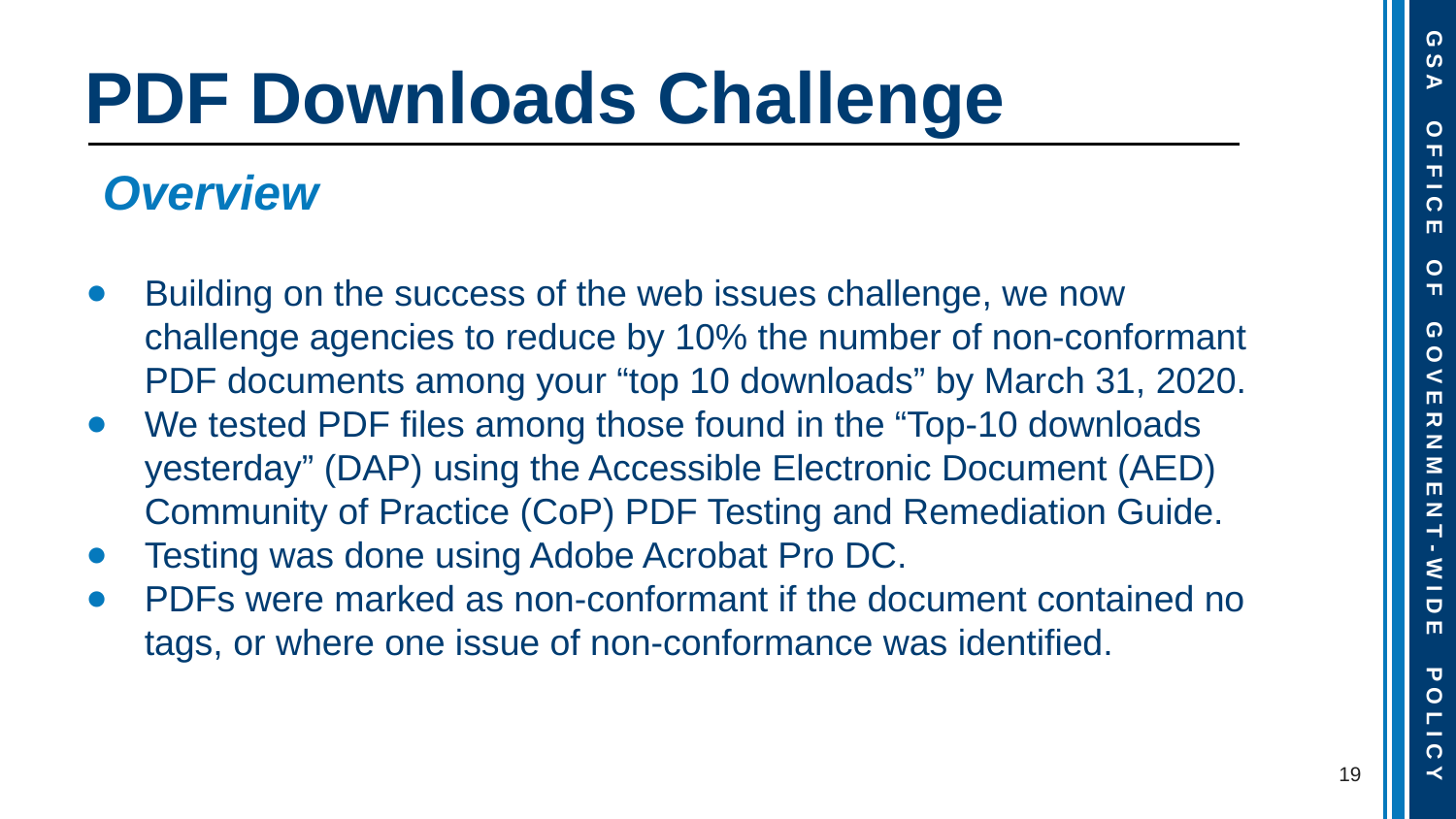

# PDF Downloads Challenge
Overview
Building on the success of the web issues challenge, we now challenge agencies to reduce by 10% the number of non-conformant PDF documents among your “top 10 downloads” by March 31, 2020.
We tested PDF files among those found in the “Top-10 downloads yesterday” (DAP) using the Accessible Electronic Document (AED) Community of Practice (CoP) PDF Testing and Remediation Guide.
Testing was done using Adobe Acrobat Pro DC.
PDFs were marked as non-conformant if the document contained no tags, or where one issue of non-conformance was identified.
19